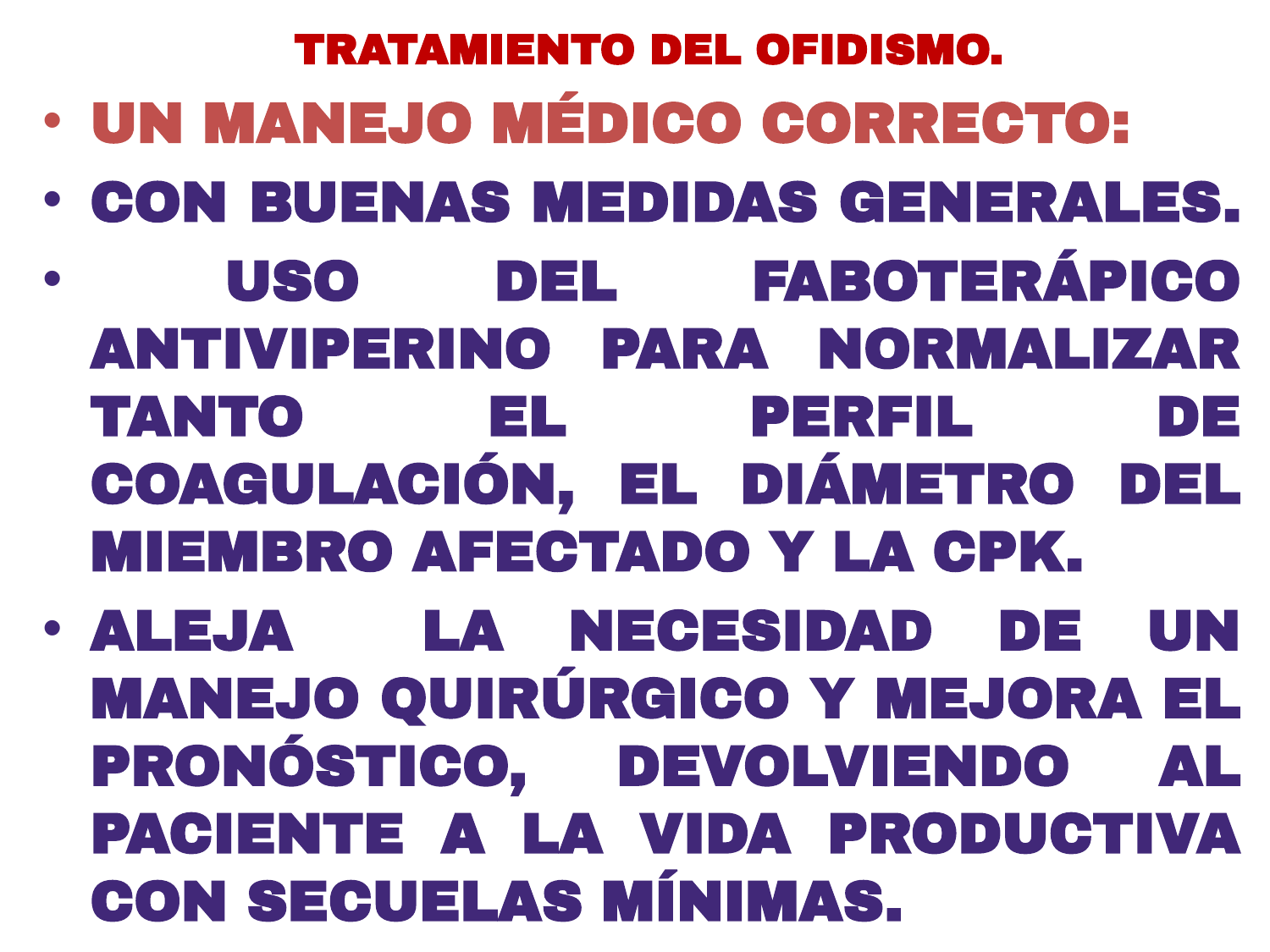

# TRATAMIENTO DEL OFIDISMO.
UN MANEJO MÉDICO CORRECTO:
CON BUENAS MEDIDAS GENERALES.
 USO DEL FABOTERÁPICO ANTIVIPERINO PARA NORMALIZAR TANTO EL PERFIL DE COAGULACIÓN, EL DIÁMETRO DEL MIEMBRO AFECTADO Y LA CPK.
ALEJA  LA NECESIDAD DE UN MANEJO QUIRÚRGICO Y MEJORA EL PRONÓSTICO, DEVOLVIENDO AL PACIENTE A LA VIDA PRODUCTIVA CON SECUELAS MÍNIMAS.